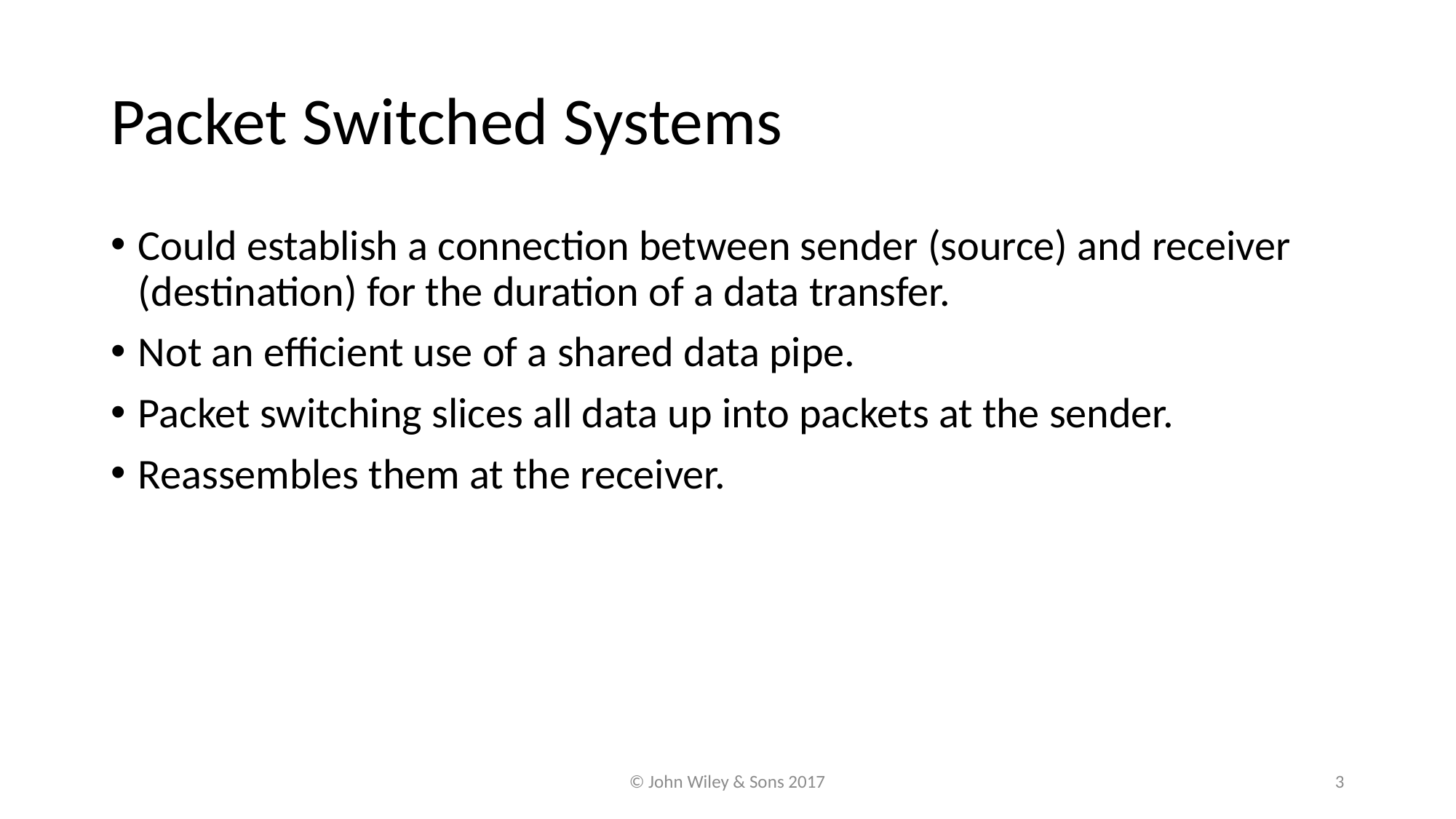

# Packet Switched Systems
Could establish a connection between sender (source) and receiver (destination) for the duration of a data transfer.
Not an efficient use of a shared data pipe.
Packet switching slices all data up into packets at the sender.
Reassembles them at the receiver.

© John Wiley & Sons 2017
3